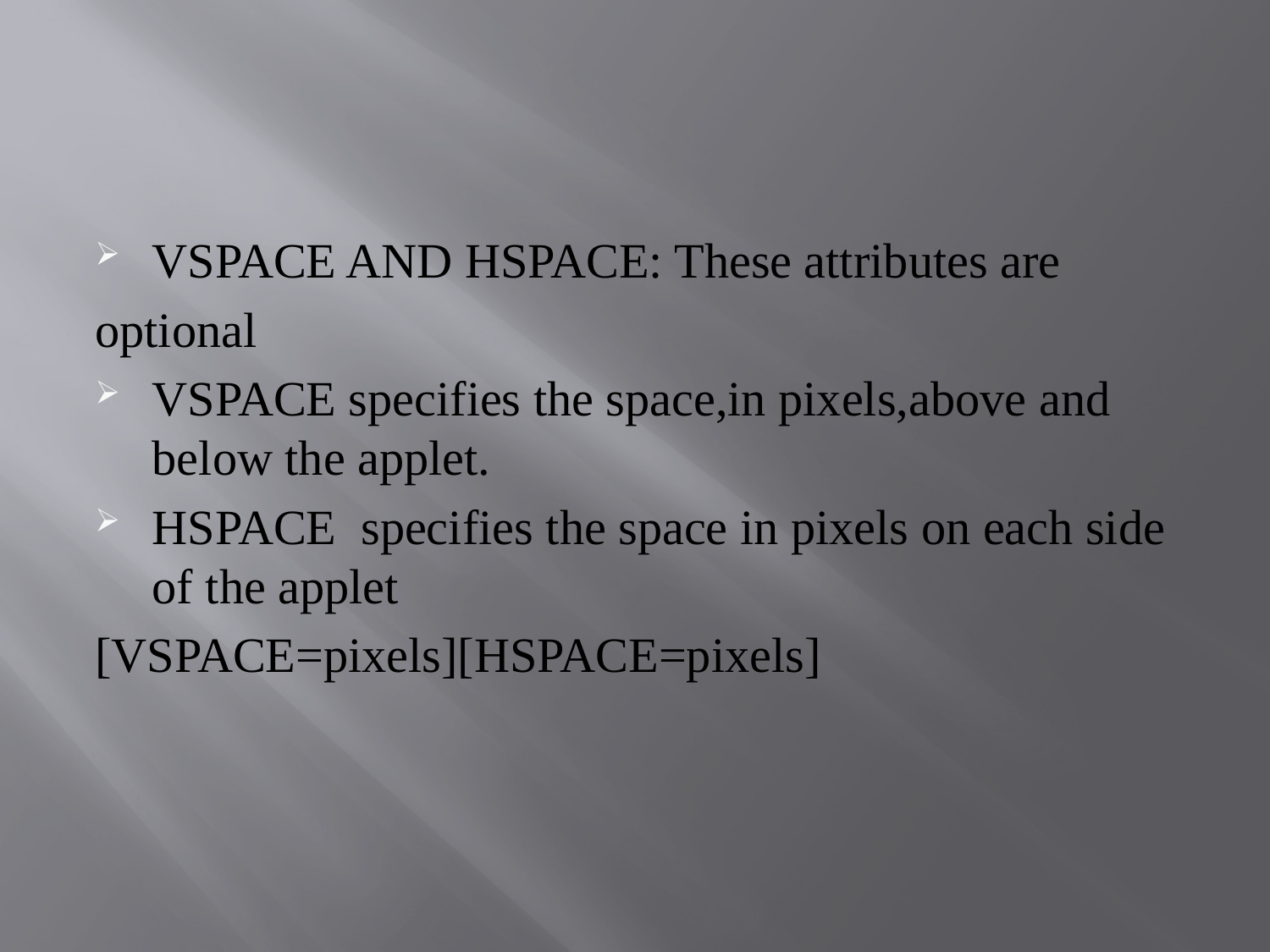

VSPACE AND HSPACE: These attributes are
optional
VSPACE specifies the space,in pixels,above and below the applet.
HSPACE  specifies the space in pixels on each side of the applet
[VSPACE=pixels][HSPACE=pixels]